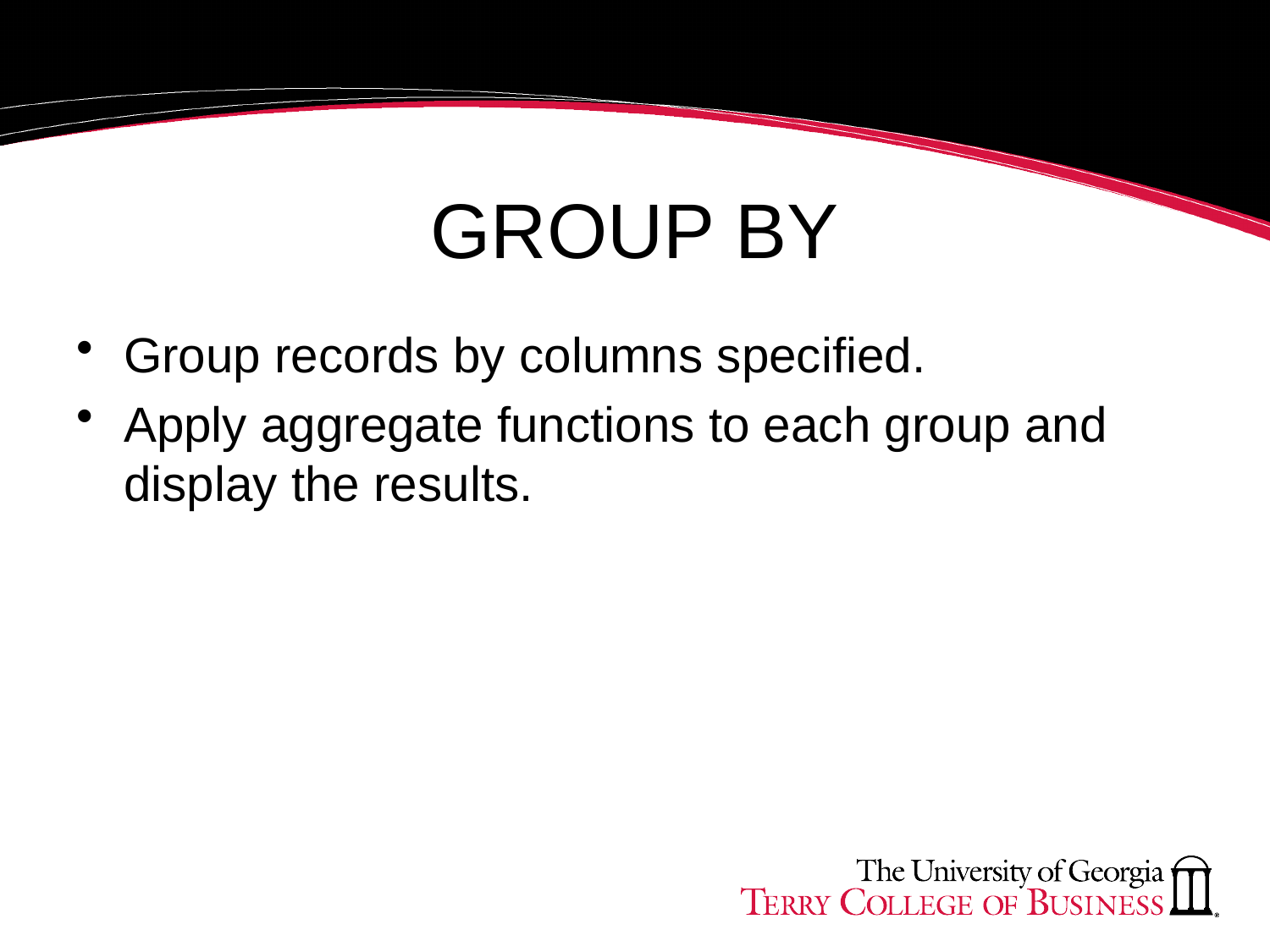

# GROUP BY
Group records by columns specified.
Apply aggregate functions to each group and display the results.